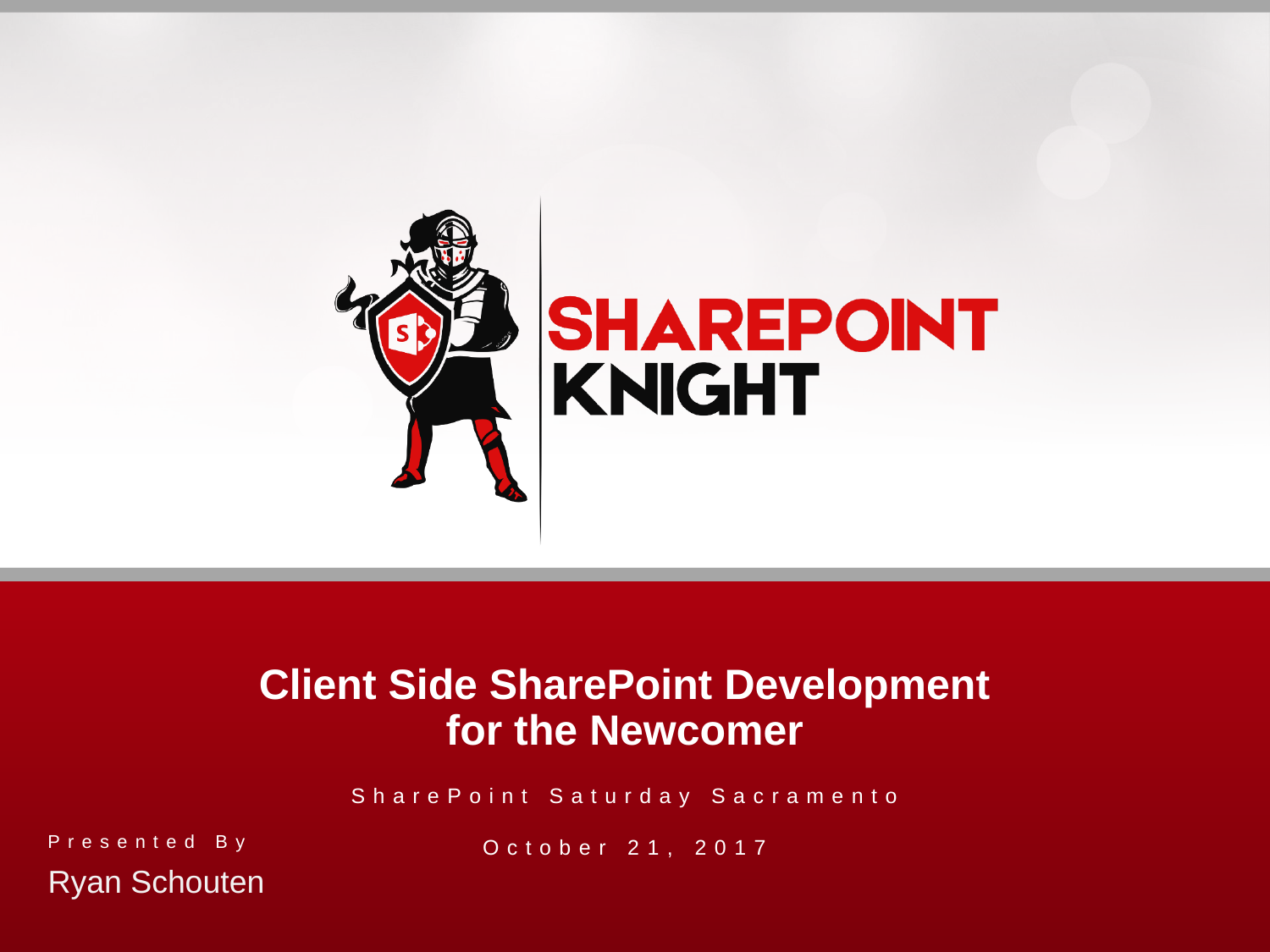

# Client Side SharePoint Development for the Newcomer
SharePoint Saturday Sacramento
October 21, 2017
Presented By
Ryan Schouten